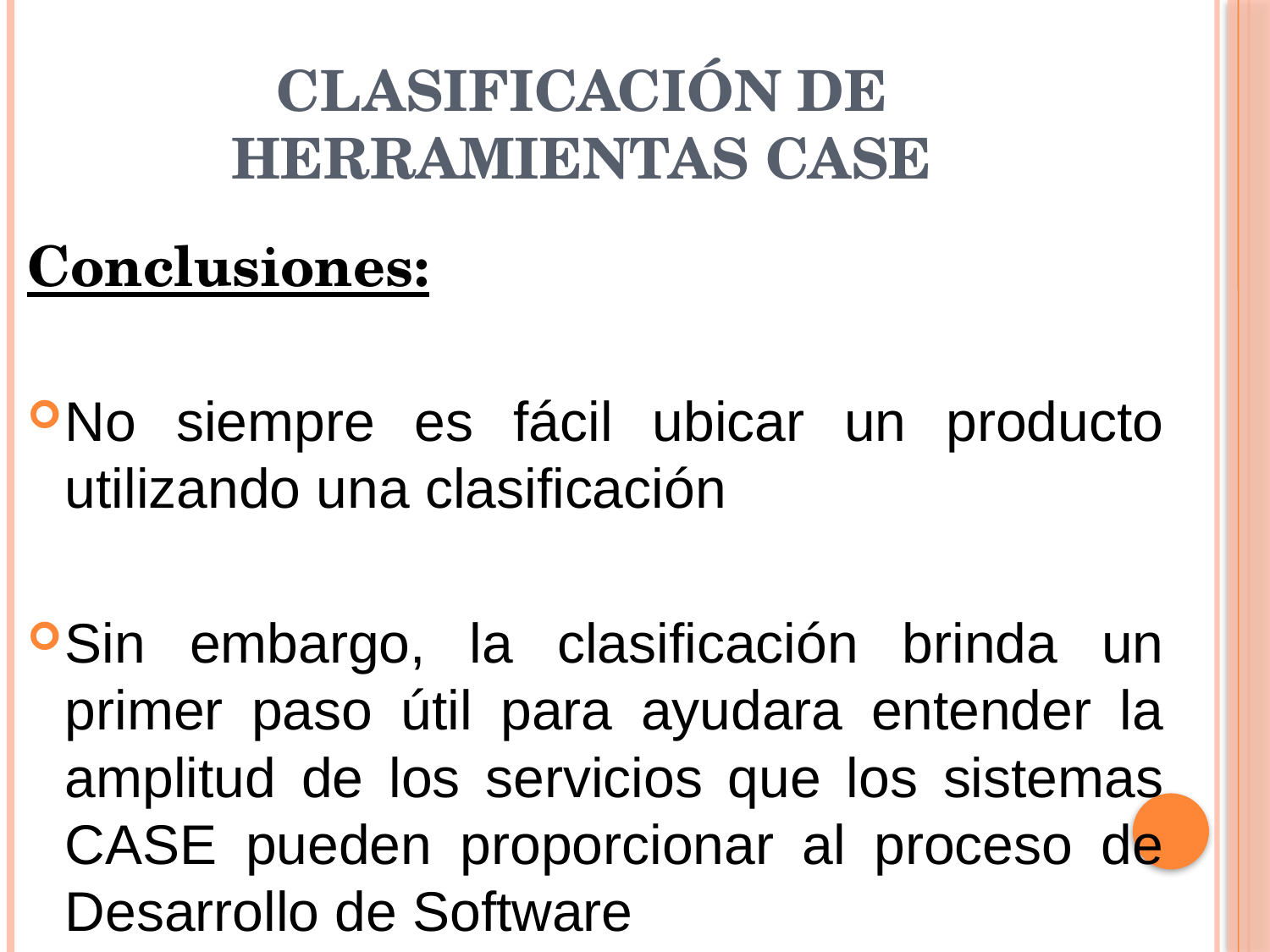

# Clasificación de herramientas CASE
Conclusiones:

No siempre es fácil ubicar un producto utilizando una clasificación

Sin embargo, la clasificación brinda un primer paso útil para ayudara entender la amplitud de los servicios que los sistemas CASE pueden proporcionar al proceso de Desarrollo de Software